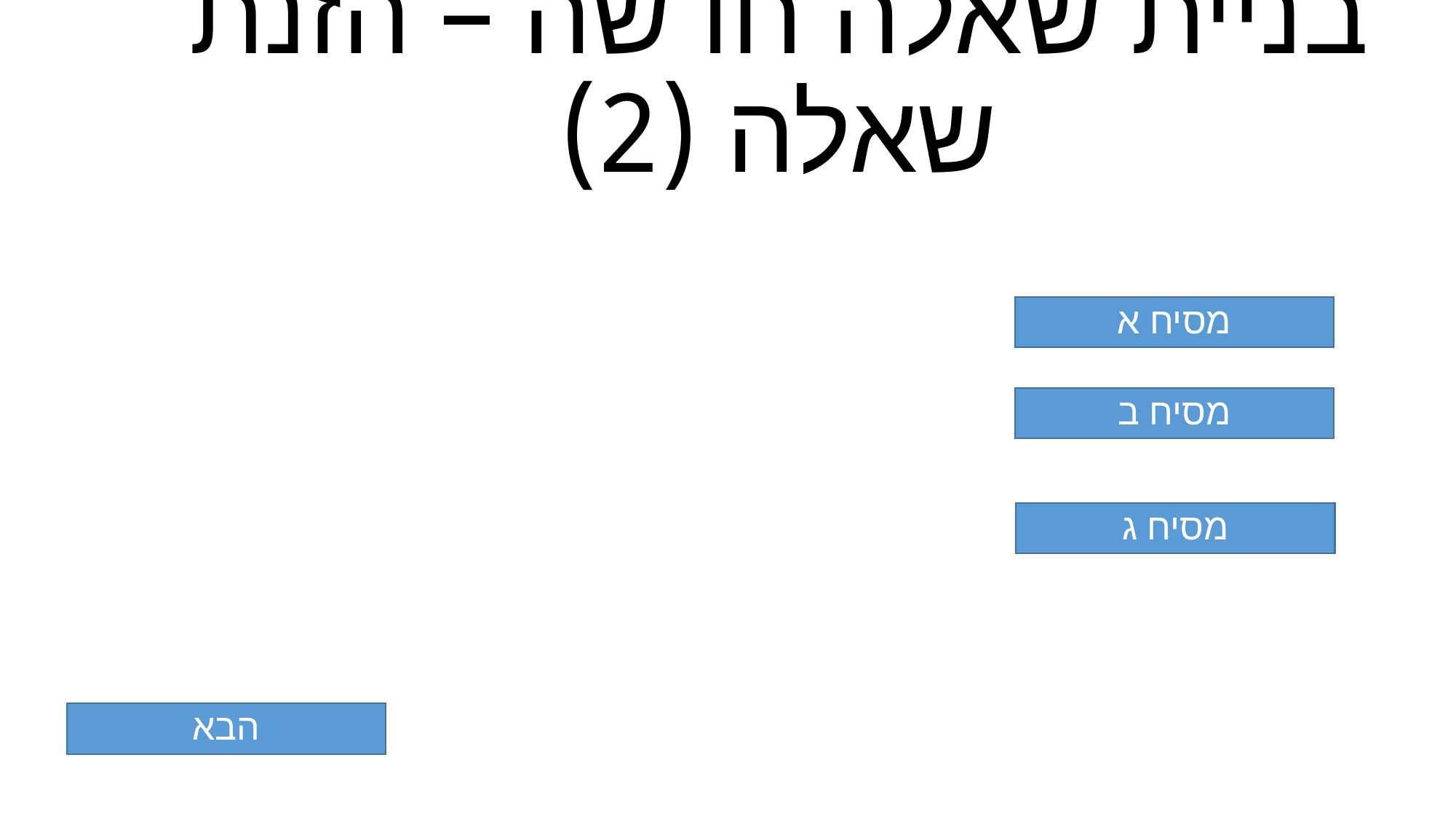

# בניית שאלה חדשה – הזנת שאלה (2)
מסיח א
מסיח ב
מסיח ג
הבא